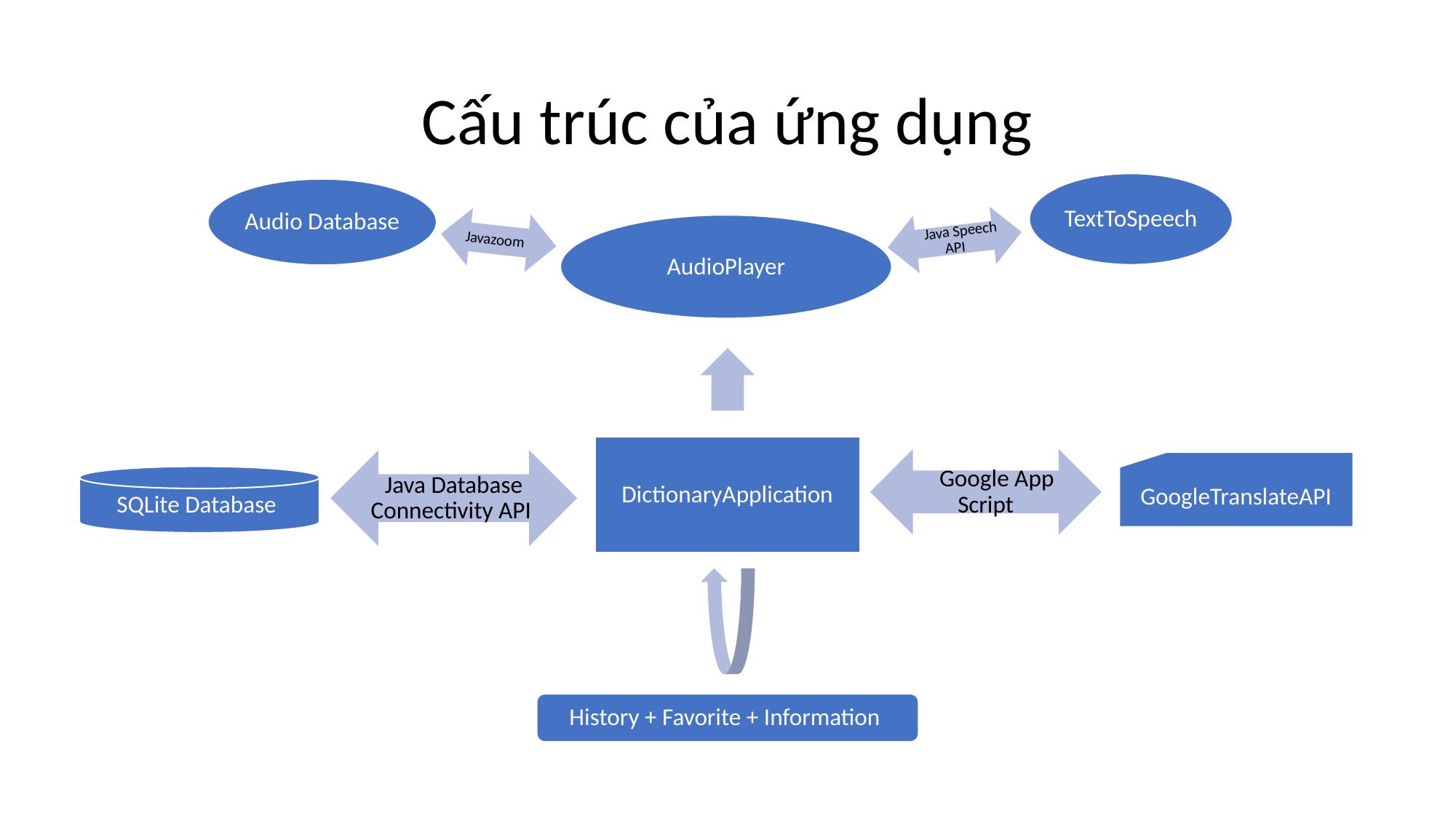

# Cấu trúc của ứng dụng
AudioPlayer
   Javazoom
Audio Database
    Java Speech API
TextToSpeech
DictionaryApplication

AudioPlayer
    Google App Script
GoogleTranslateAPI

History + Favorite + Information
Java Database Connectivity API
SQLite Database